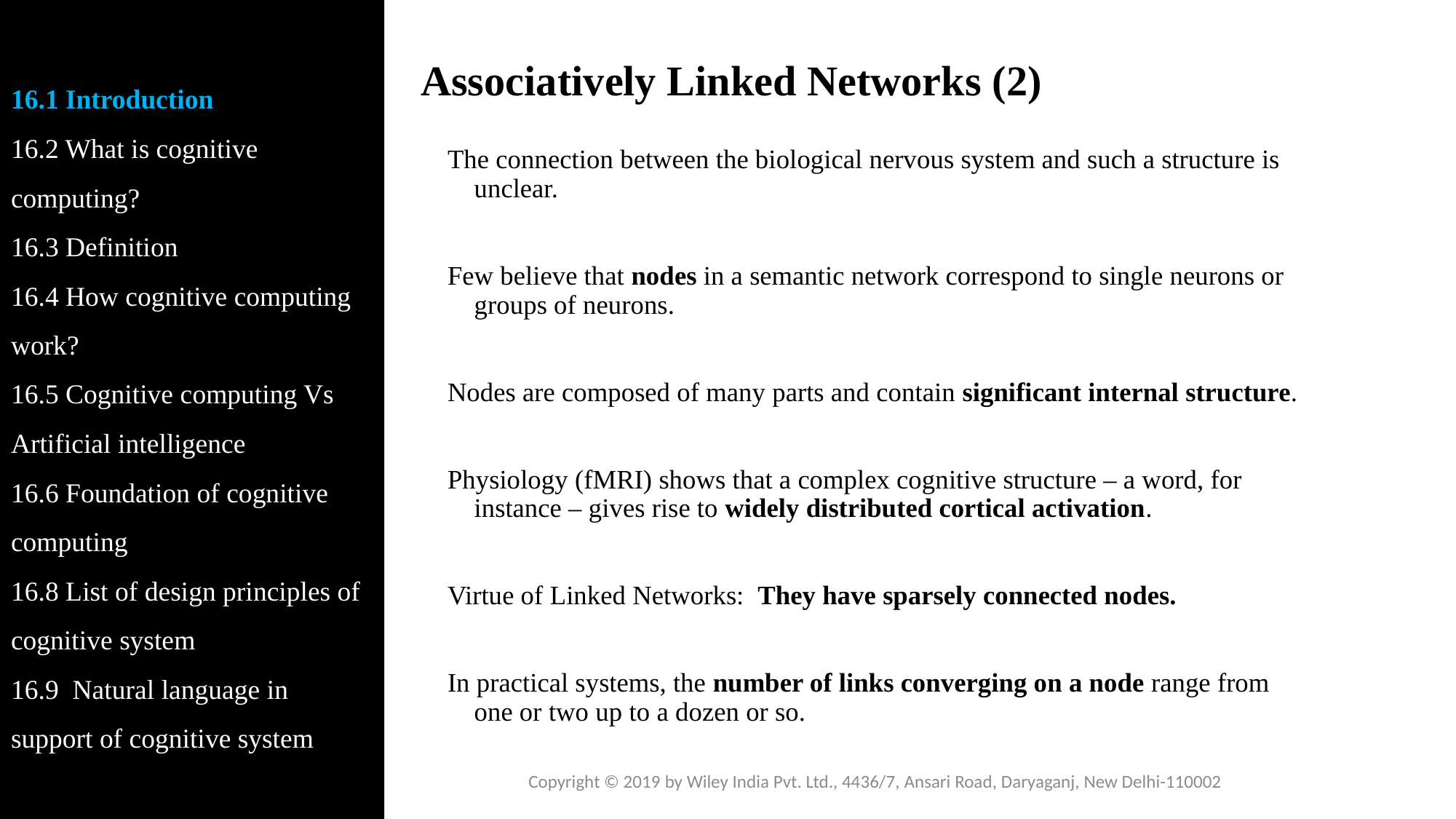

16.1 Introduction
16.2 What is cognitive computing?
16.3 Definition
16.4 How cognitive computing work?
16.5 Cognitive computing Vs Artificial intelligence
16.6 Foundation of cognitive computing
16.8 List of design principles of cognitive system
16.9  Natural language in support of cognitive system
# Associatively Linked Networks (2)
The connection between the biological nervous system and such a structure is unclear.

Few believe that nodes in a semantic network correspond to single neurons or groups of neurons.

Nodes are composed of many parts and contain significant internal structure.

Physiology (fMRI) shows that a complex cognitive structure – a word, for instance – gives rise to widely distributed cortical activation.

Virtue of Linked Networks:  They have sparsely connected nodes.

In practical systems, the number of links converging on a node range from one or two up to a dozen or so.
Copyright © 2019 by Wiley India Pvt. Ltd., 4436/7, Ansari Road, Daryaganj, New Delhi-110002